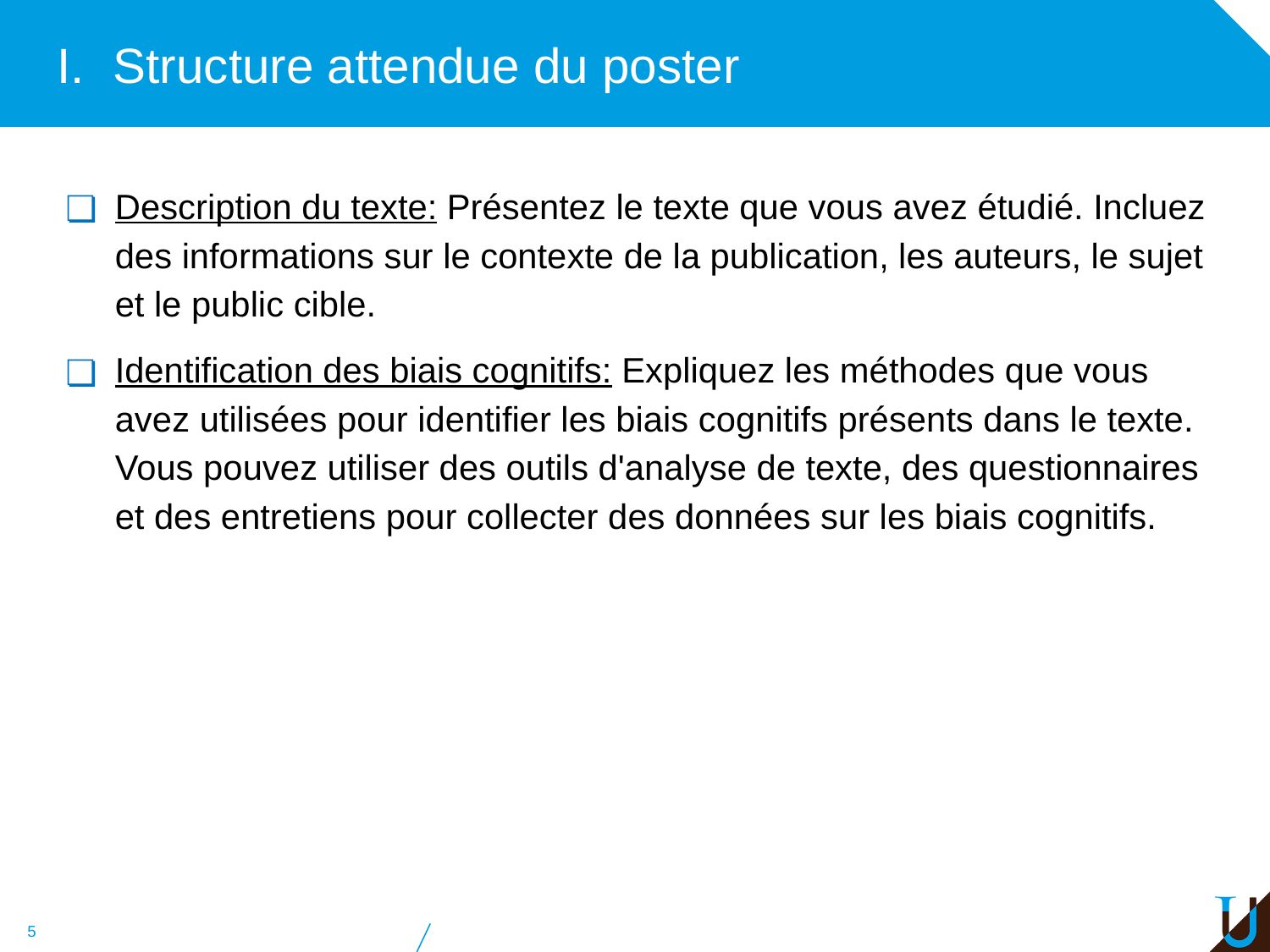

# Structure attendue du poster
Description du texte: Présentez le texte que vous avez étudié. Incluez des informations sur le contexte de la publication, les auteurs, le sujet et le public cible.
Identification des biais cognitifs: Expliquez les méthodes que vous avez utilisées pour identifier les biais cognitifs présents dans le texte. Vous pouvez utiliser des outils d'analyse de texte, des questionnaires et des entretiens pour collecter des données sur les biais cognitifs.

5